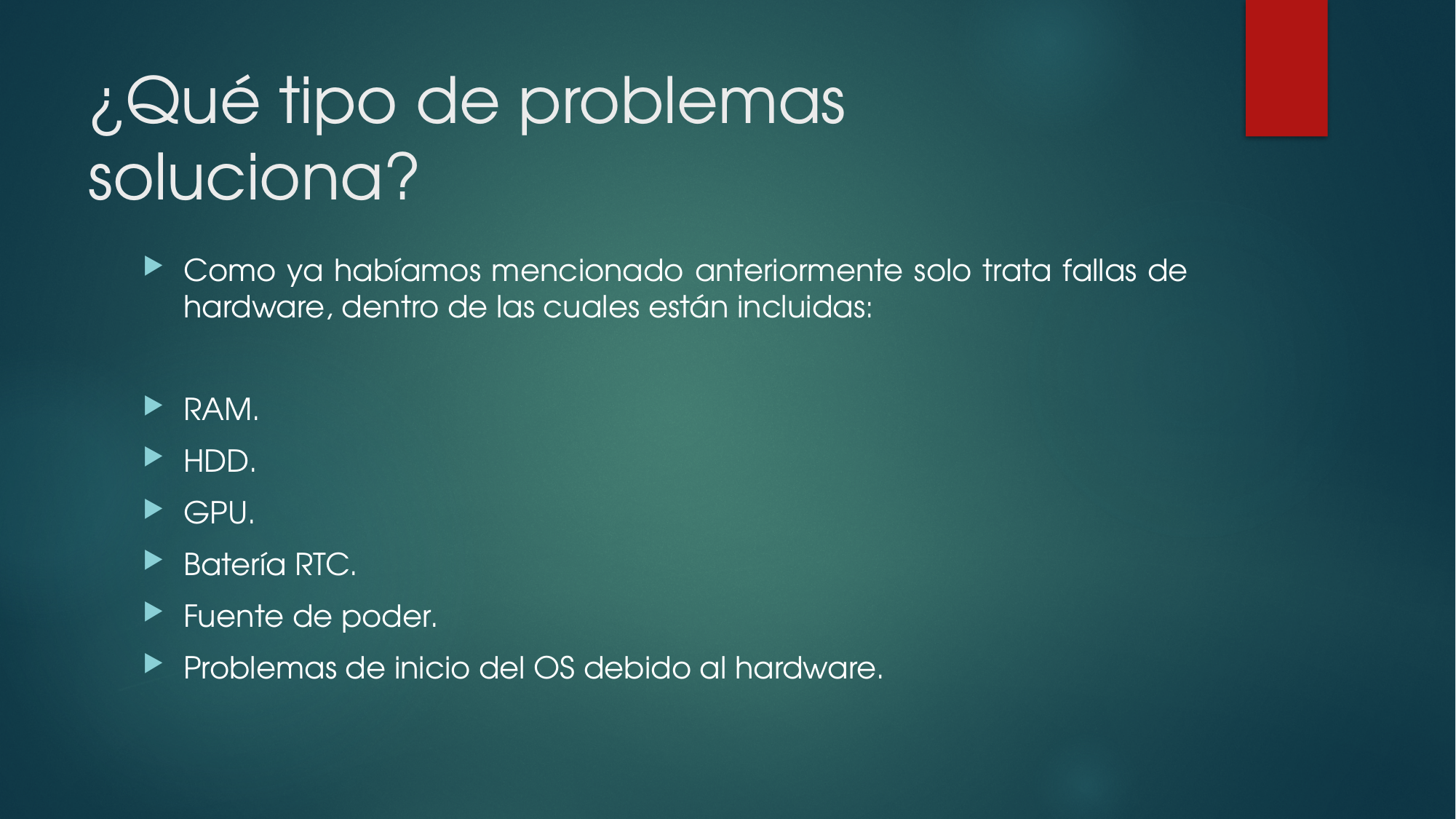

# ¿Qué tipo de problemas soluciona?
Como ya habíamos mencionado anteriormente solo trata fallas de hardware, dentro de las cuales están incluidas:

RAM.
HDD.
GPU.
Batería RTC.
Fuente de poder.
Problemas de inicio del OS debido al hardware.